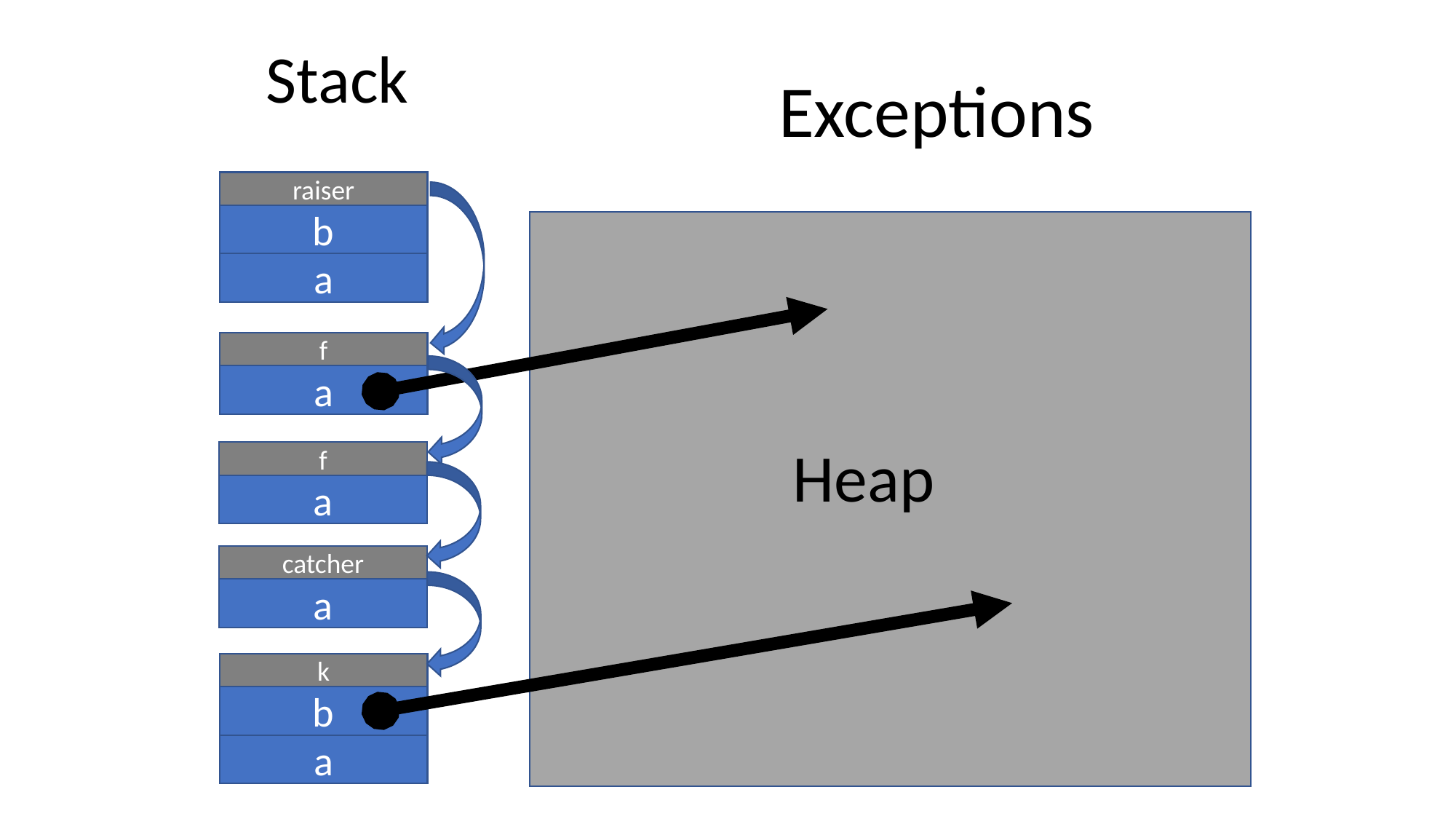

# Stack
Exceptions
raiser
b
a

f
a

Heap
f
a

catcher
a

k
b
a